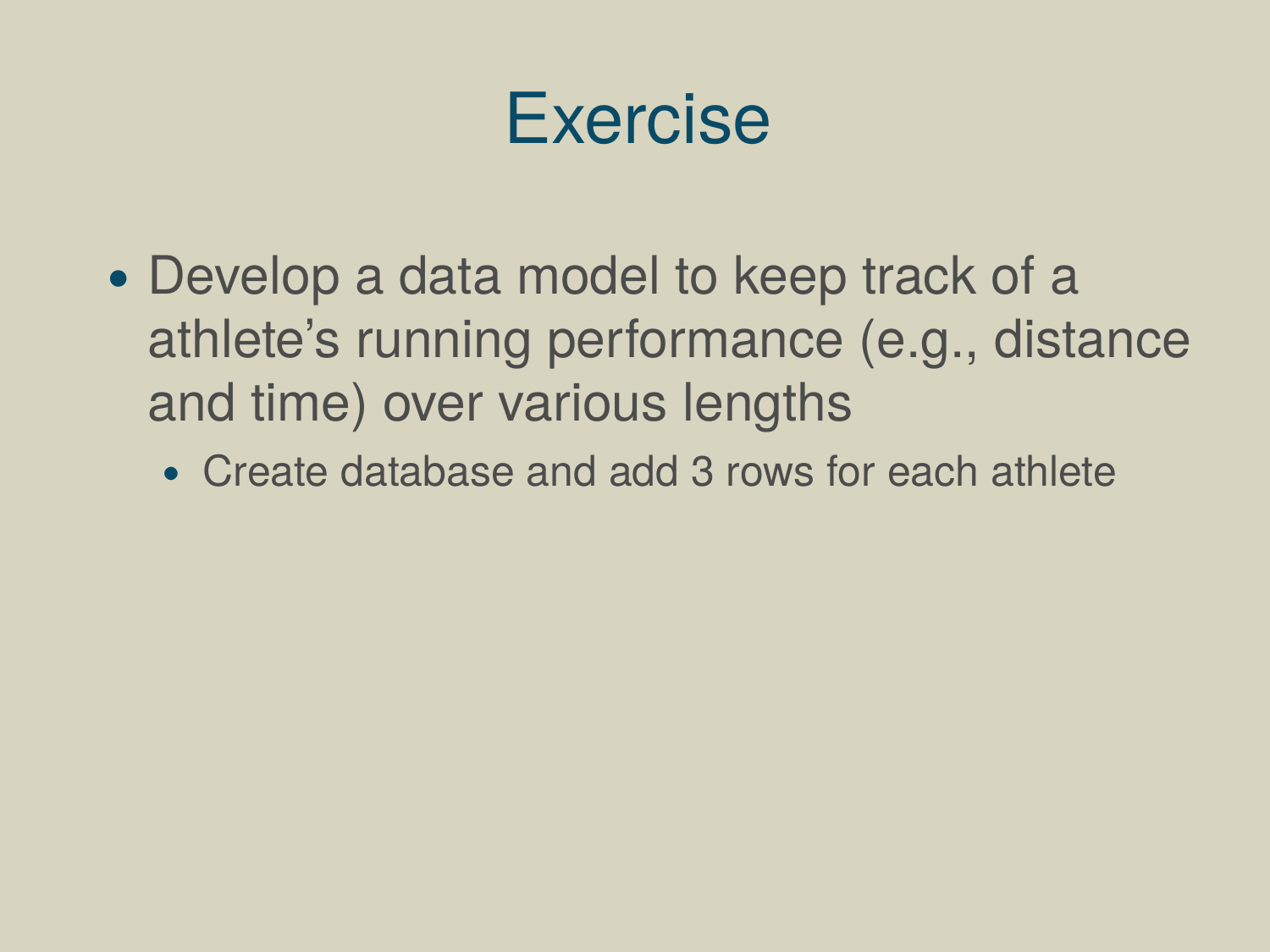

# Exercise
Develop a data model to keep track of a athlete’s running performance (e.g., distance and time) over various lengths
Create database and add 3 rows for each athlete